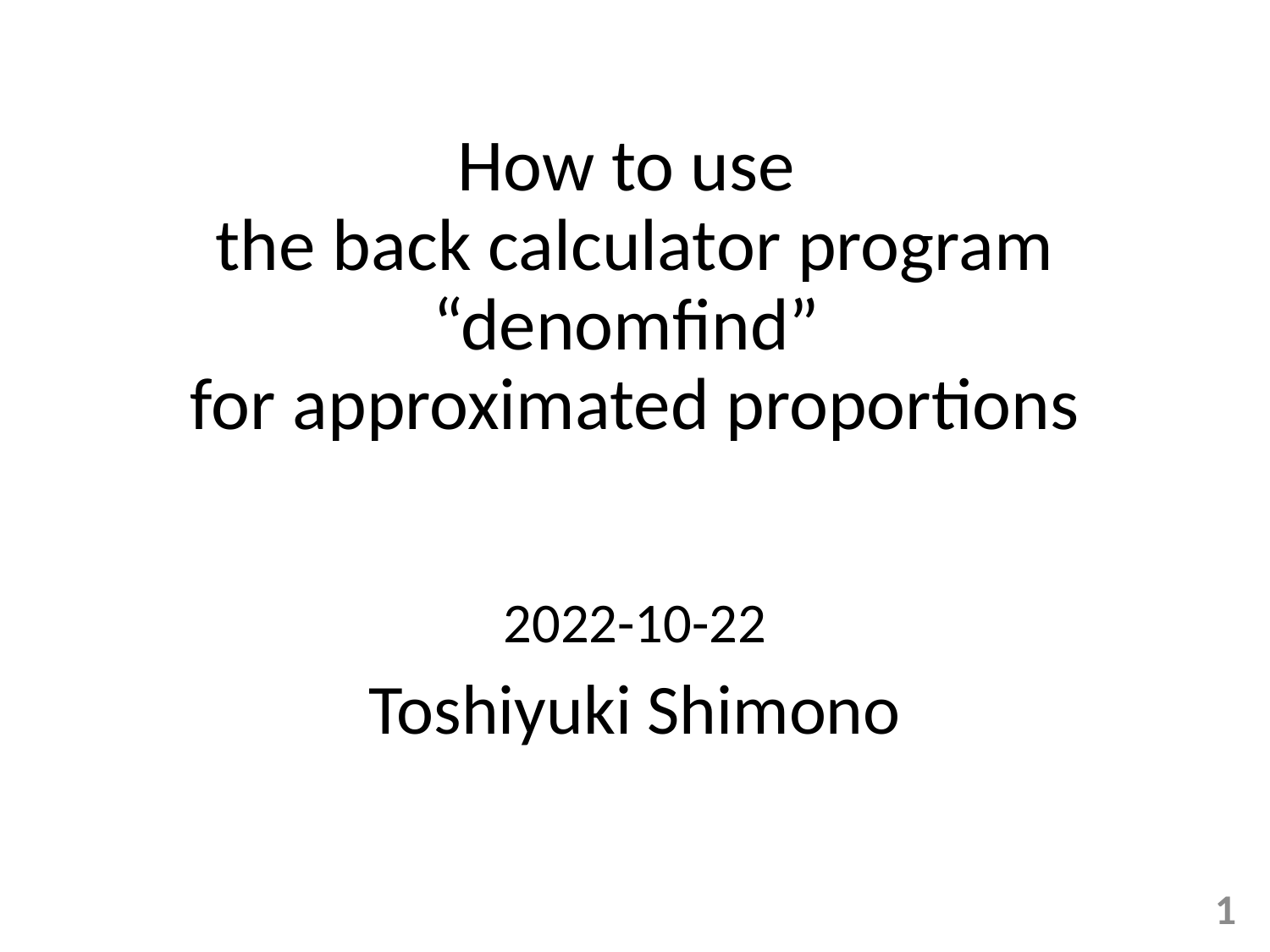

# How to use the back calculator program “denomfind” for approximated proportions
2022-10-22
Toshiyuki Shimono
1